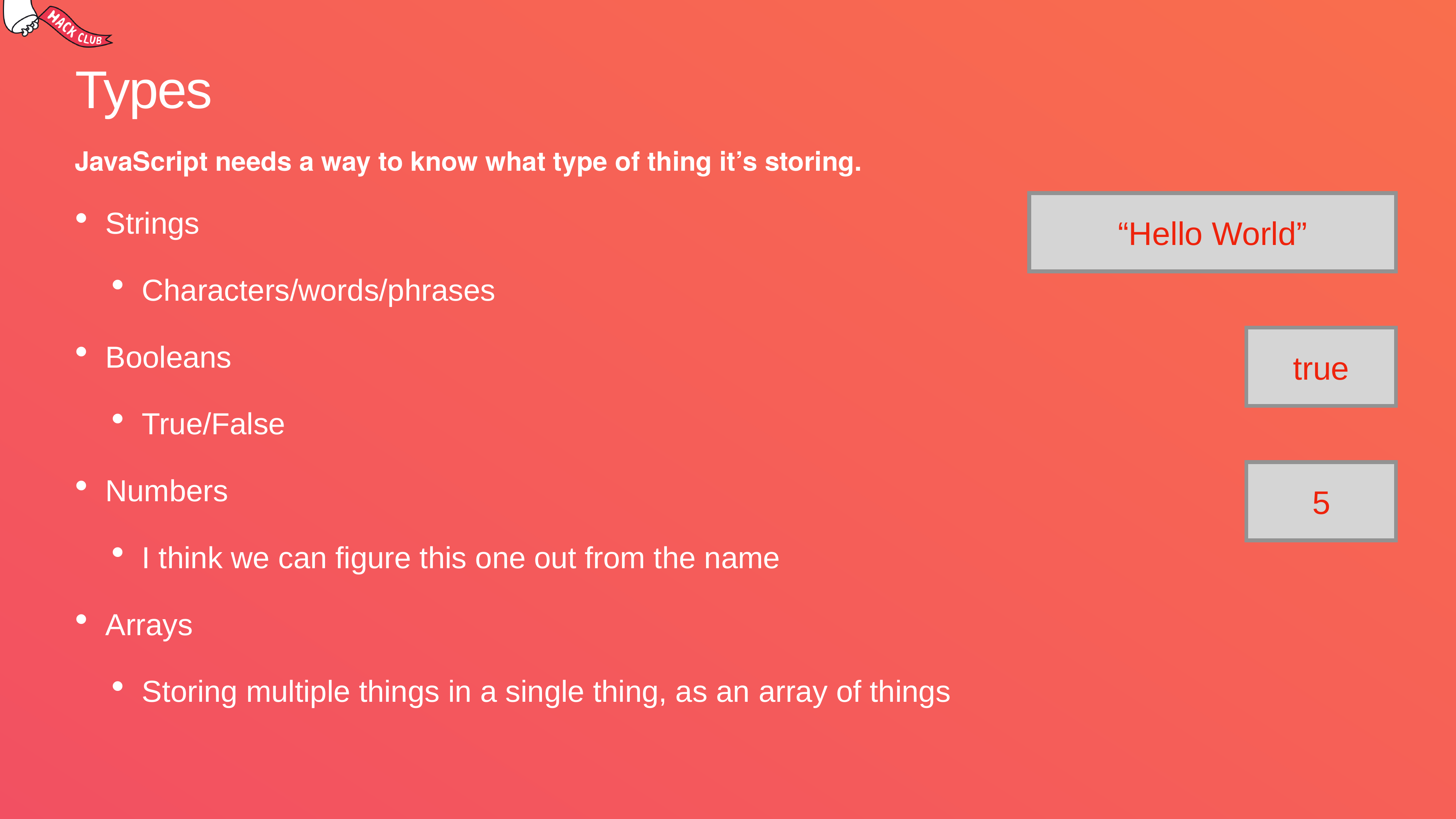

# Types
JavaScript needs a way to know what type of thing it’s storing.
“Hello World”
Strings
Characters/words/phrases
Booleans
True/False
Numbers
I think we can figure this one out from the name
Arrays
Storing multiple things in a single thing, as an array of things
true
5